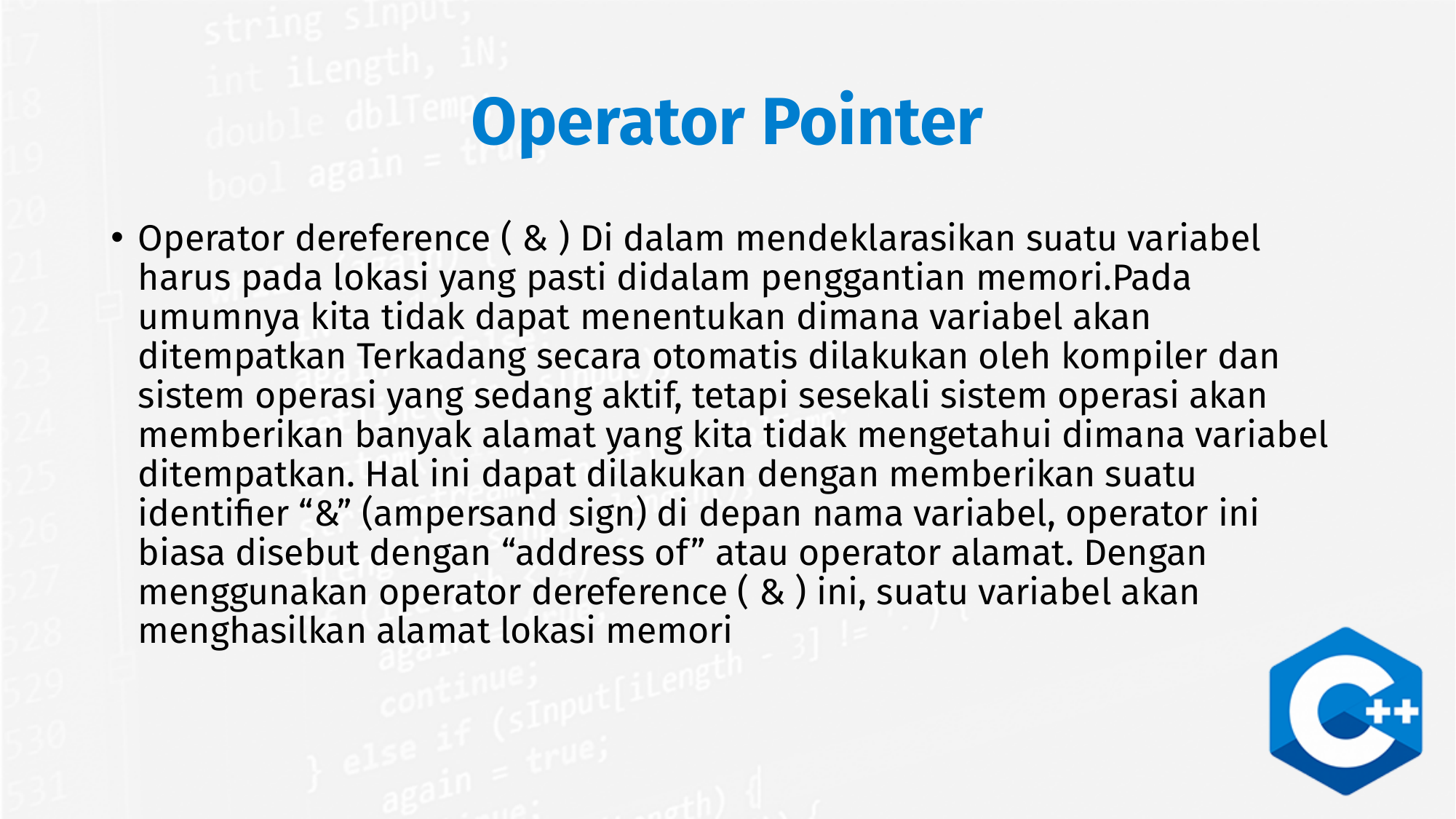

# Operator Pointer
Operator dereference ( & ) Di dalam mendeklarasikan suatu variabel harus pada lokasi yang pasti didalam penggantian memori.Pada umumnya kita tidak dapat menentukan dimana variabel akan ditempatkan Terkadang secara otomatis dilakukan oleh kompiler dan sistem operasi yang sedang aktif, tetapi sesekali sistem operasi akan memberikan banyak alamat yang kita tidak mengetahui dimana variabel ditempatkan. Hal ini dapat dilakukan dengan memberikan suatu identifier “&” (ampersand sign) di depan nama variabel, operator ini biasa disebut dengan “address of” atau operator alamat. Dengan menggunakan operator dereference ( & ) ini, suatu variabel akan menghasilkan alamat lokasi memori